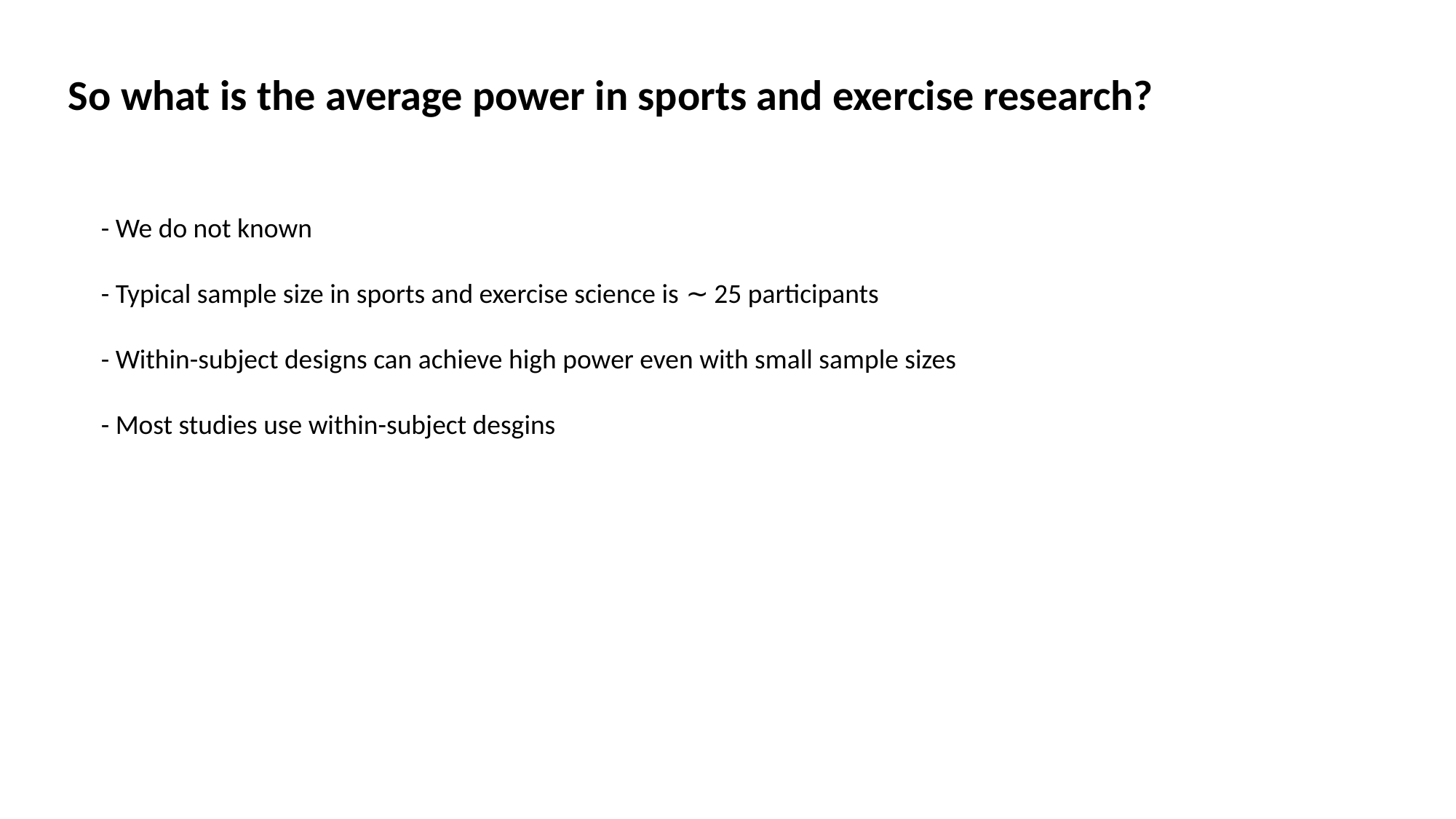

So what is the average power in sports and exercise research?

- We do not known

- Typical sample size in sports and exercise science is ∼ 25 participants

- Within-subject designs can achieve high power even with small sample sizes

- Most studies use within-subject desgins